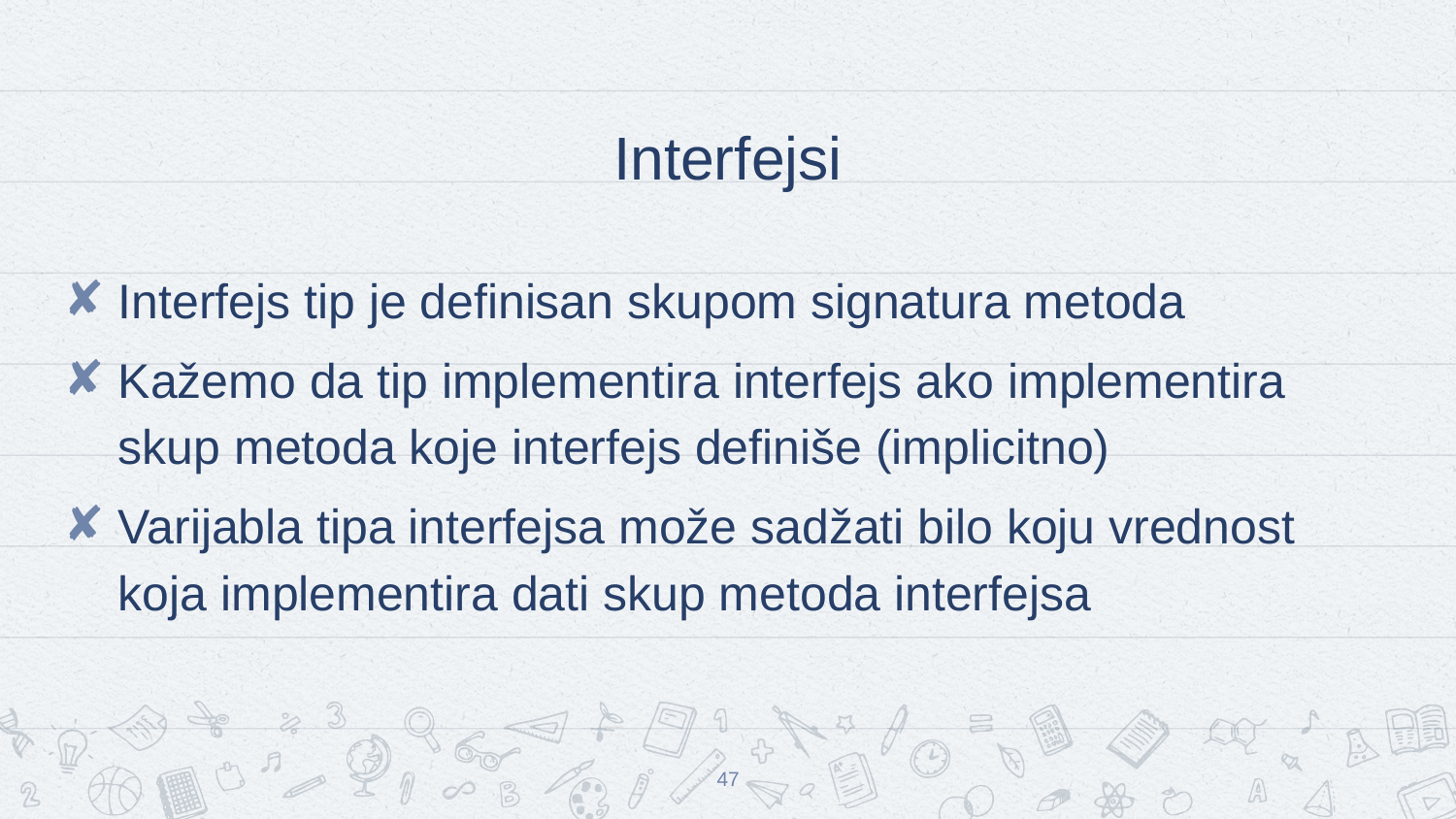

# Interfejsi
Interfejs tip je definisan skupom signatura metoda
Kažemo da tip implementira interfejs ako implementira skup metoda koje interfejs definiše (implicitno)
Varijabla tipa interfejsa može sadžati bilo koju vrednost koja implementira dati skup metoda interfejsa

47